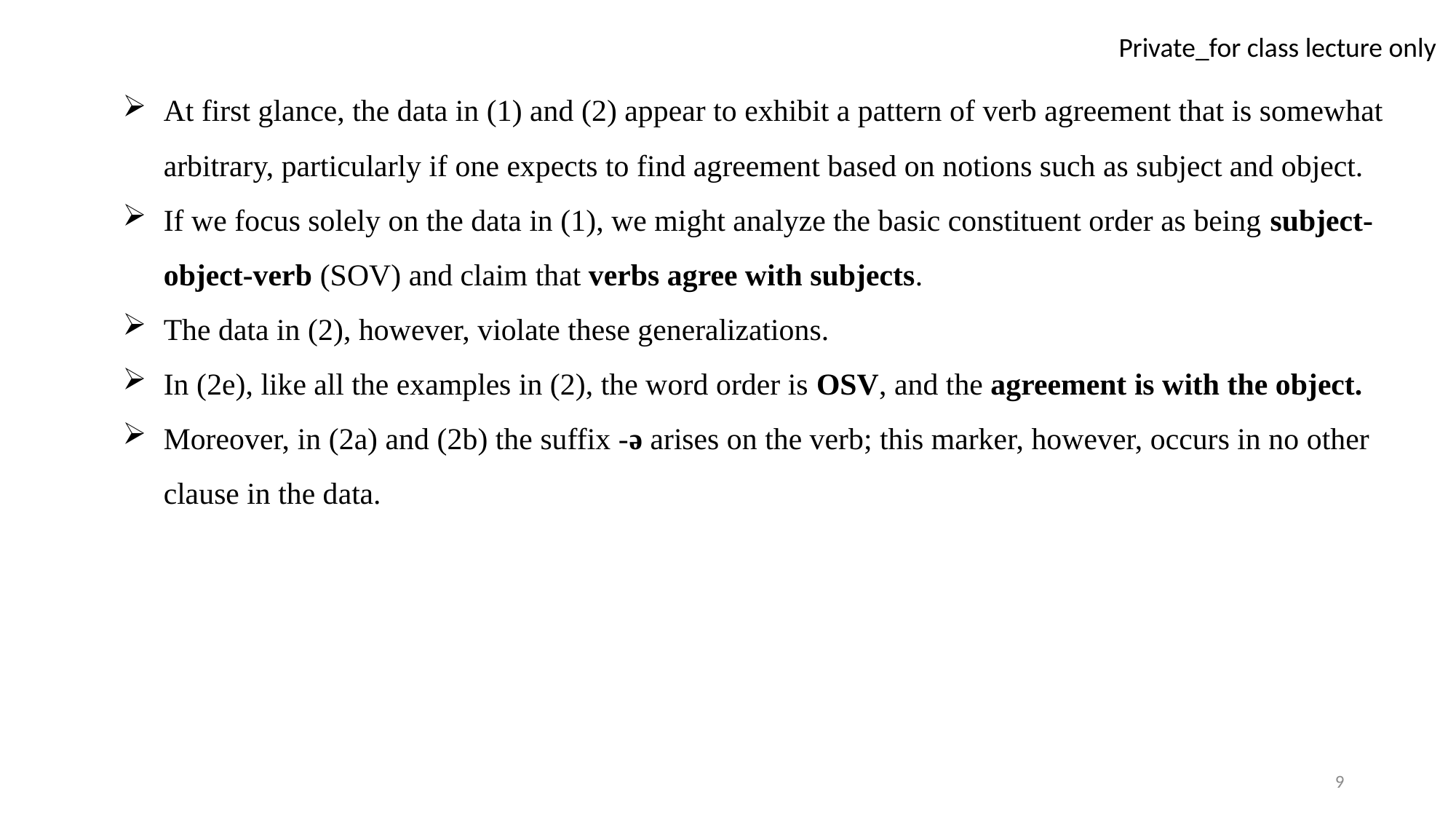

At first glance, the data in (1) and (2) appear to exhibit a pattern of verb agreement that is somewhat arbitrary, particularly if one expects to find agreement based on notions such as subject and object.
If we focus solely on the data in (1), we might analyze the basic constituent order as being subject-object-verb (SOV) and claim that verbs agree with subjects.
The data in (2), however, violate these generalizations.
In (2e), like all the examples in (2), the word order is OSV, and the agreement is with the object.
Moreover, in (2a) and (2b) the suffix -ə arises on the verb; this marker, however, occurs in no other clause in the data.

9